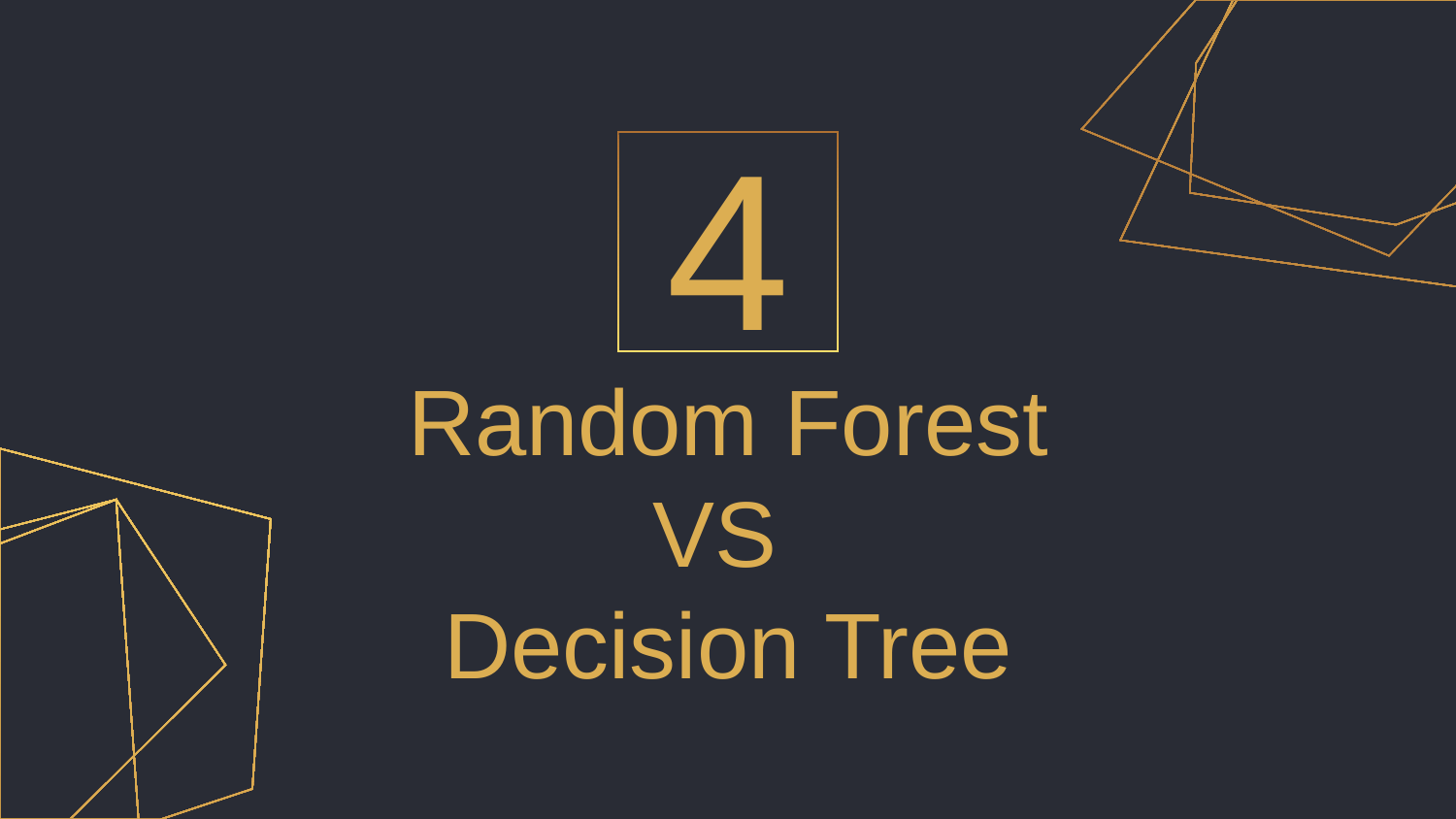

4
# Random Forest VS Decision Tree